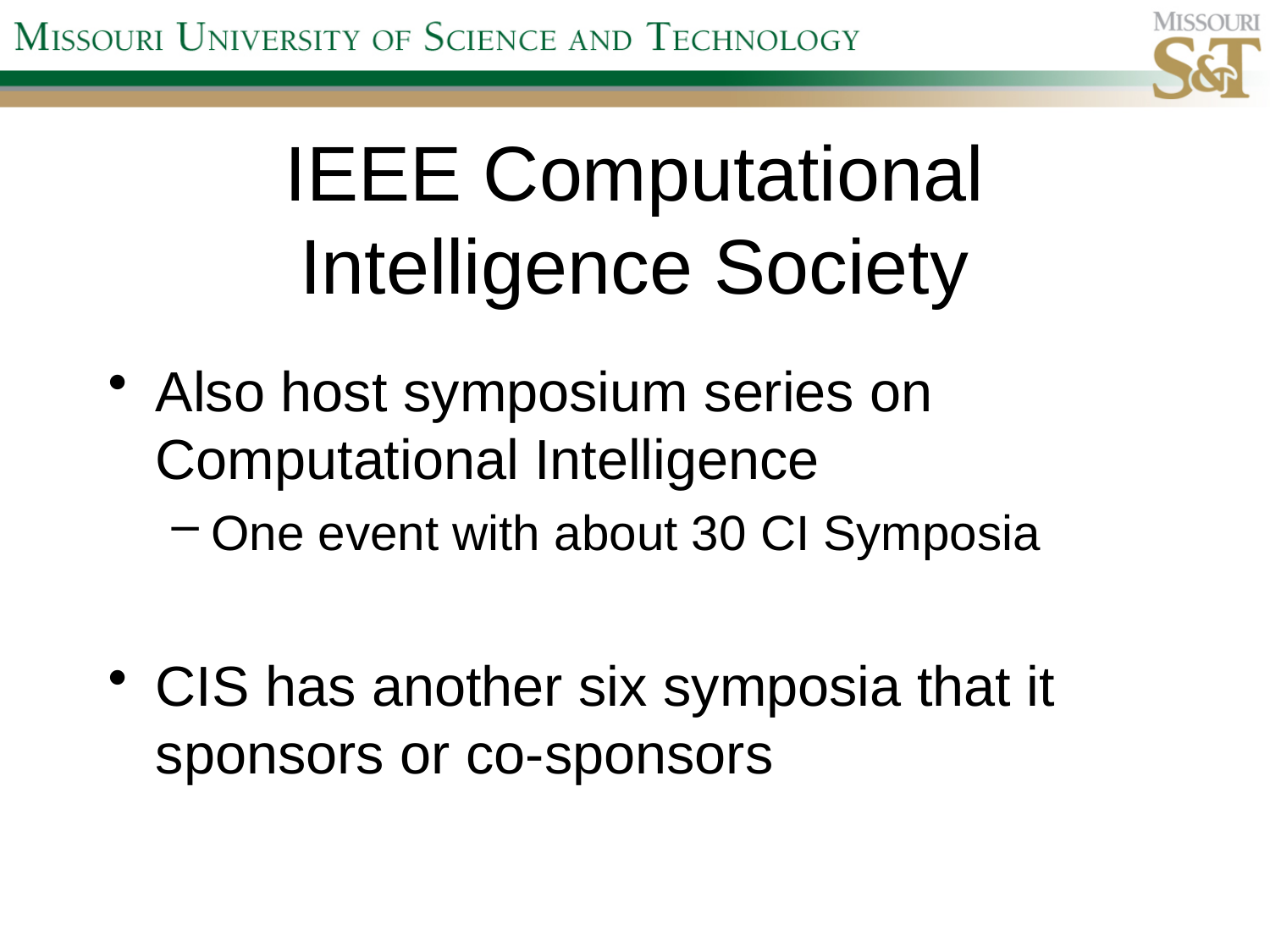

# IEEE Computational Intelligence Society
Also host symposium series on Computational Intelligence
One event with about 30 CI Symposia

CIS has another six symposia that it sponsors or co-sponsors